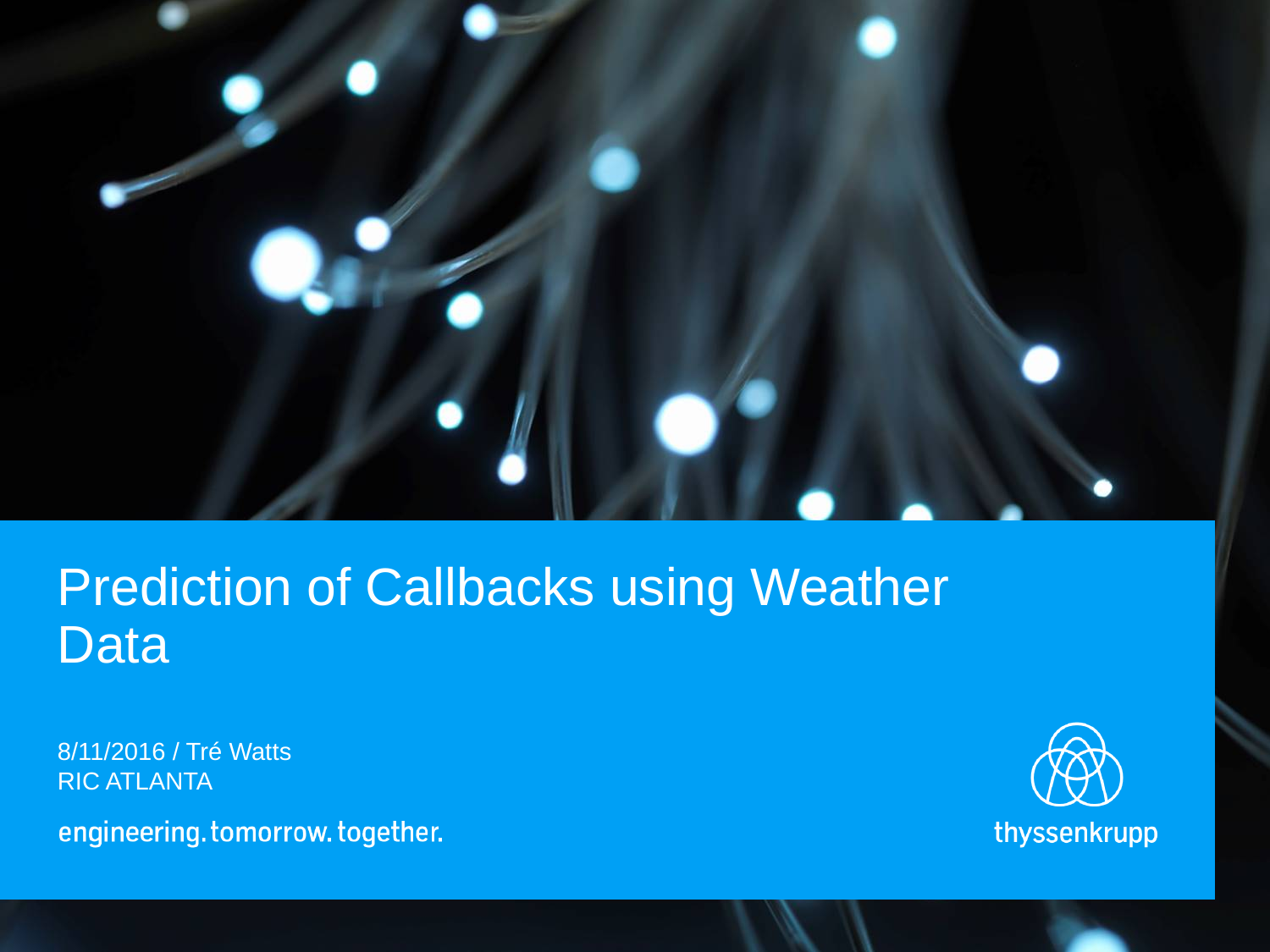

# Prediction of Callbacks using Weather Data
8/11/2016 / Tré Watts
RIC ATLANTA